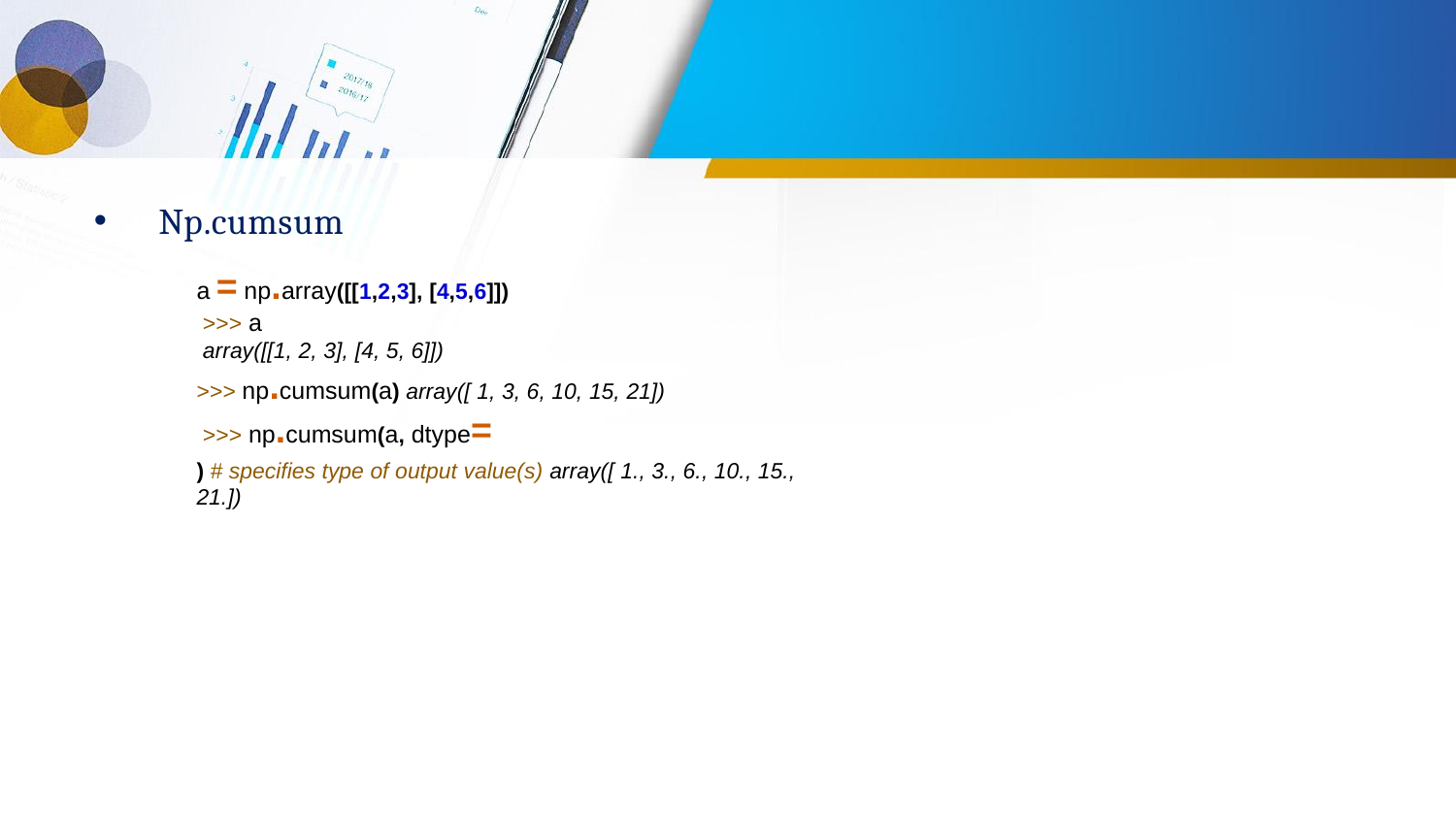

#
Np.cumsum
a = np.array([[1,2,3], [4,5,6]])
 >>> a
 array([[1, 2, 3], [4, 5, 6]])
>>> np.cumsum(a) array([ 1, 3, 6, 10, 15, 21])
 >>> np.cumsum(a, dtype=
) # specifies type of output value(s) array([ 1., 3., 6., 10., 15., 21.])